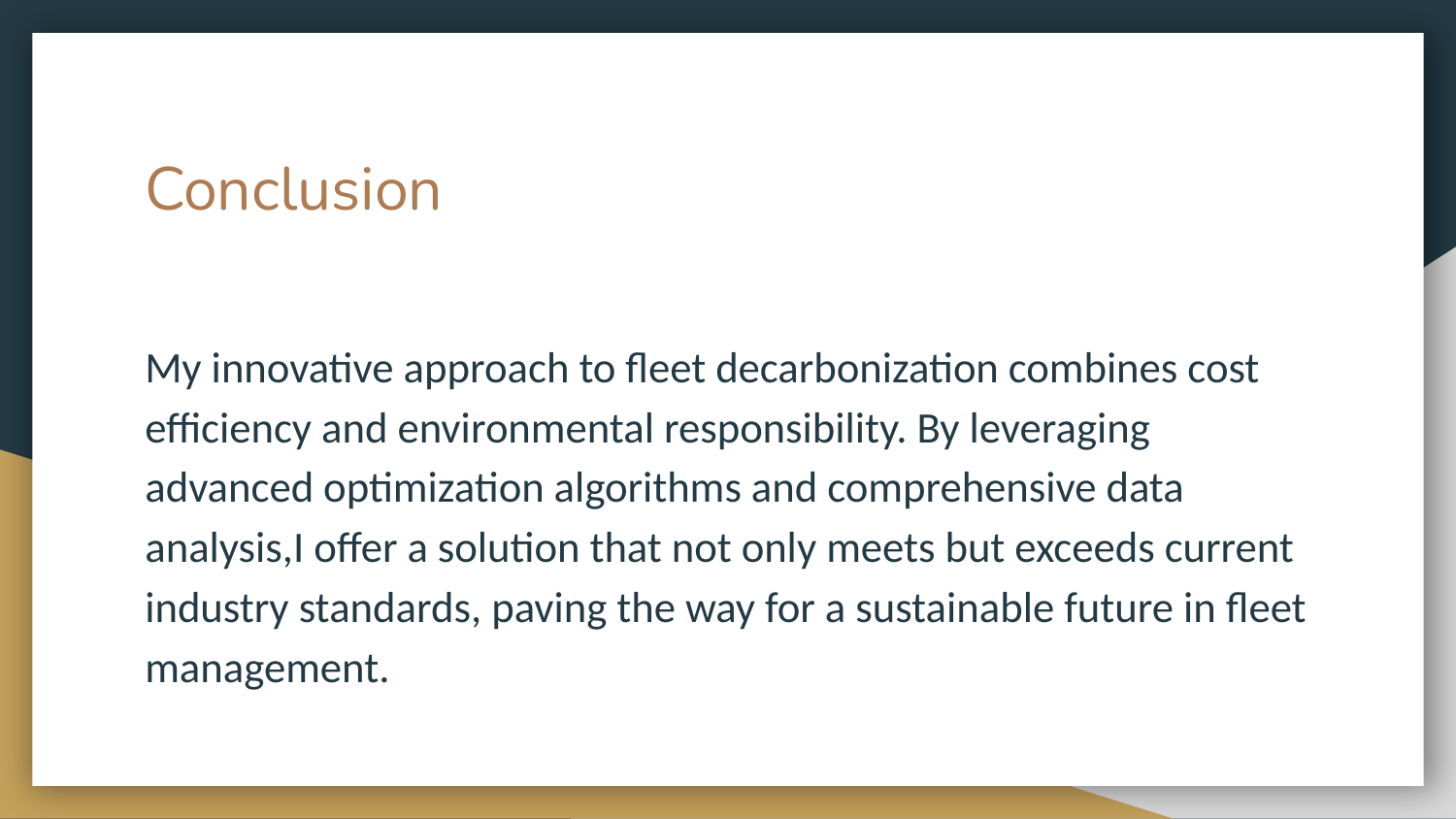

# Conclusion
My innovative approach to fleet decarbonization combines cost efficiency and environmental responsibility. By leveraging advanced optimization algorithms and comprehensive data analysis,I offer a solution that not only meets but exceeds current industry standards, paving the way for a sustainable future in fleet management.